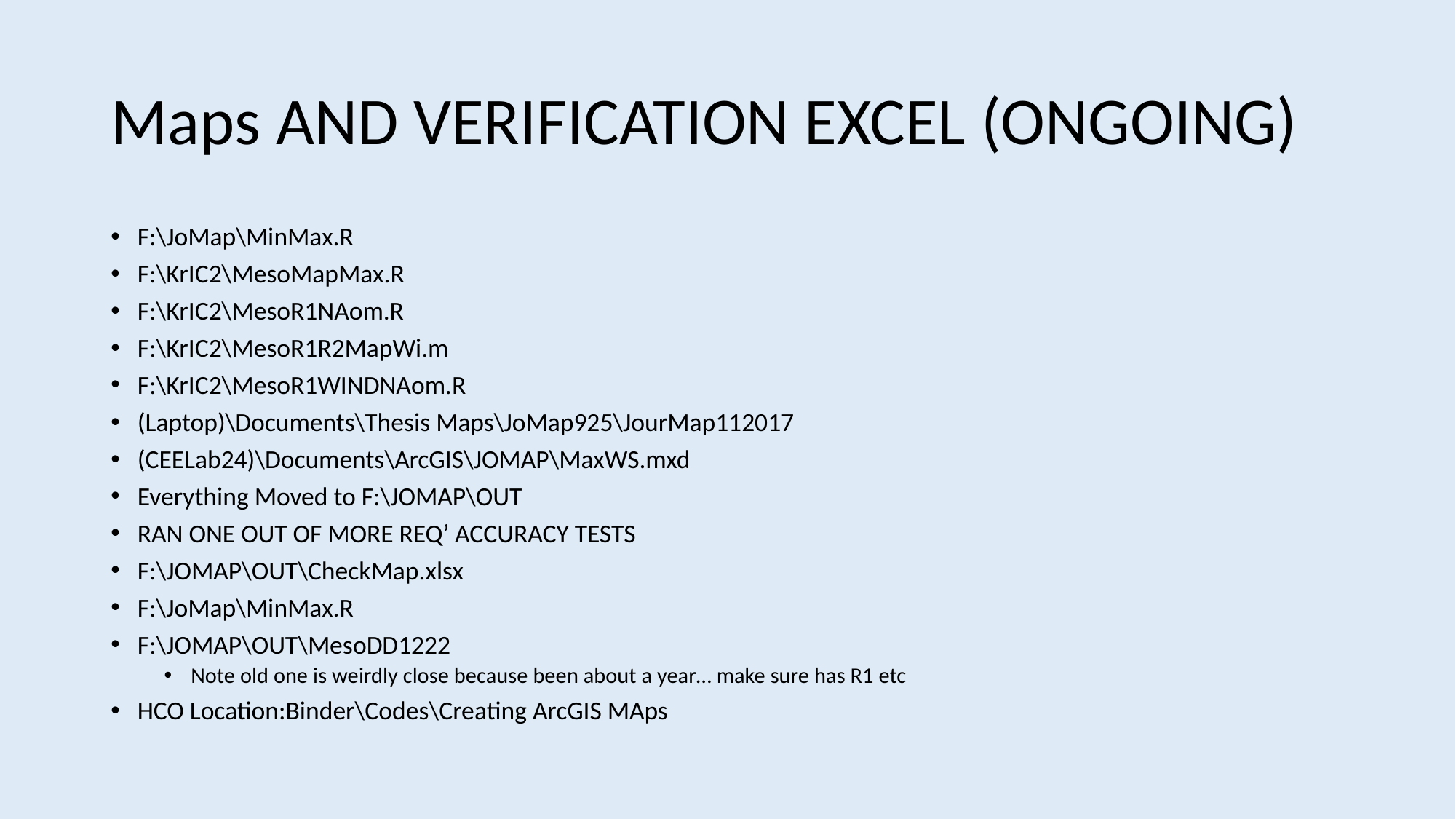

# Maps AND VERIFICATION EXCEL (ONGOING)
F:\JoMap\MinMax.R
F:\KrIC2\MesoMapMax.R
F:\KrIC2\MesoR1NAom.R
F:\KrIC2\MesoR1R2MapWi.m
F:\KrIC2\MesoR1WINDNAom.R
(Laptop)\Documents\Thesis Maps\JoMap925\JourMap112017
(CEELab24)\Documents\ArcGIS\JOMAP\MaxWS.mxd
Everything Moved to F:\JOMAP\OUT
RAN ONE OUT OF MORE REQ’ ACCURACY TESTS
F:\JOMAP\OUT\CheckMap.xlsx
F:\JoMap\MinMax.R
F:\JOMAP\OUT\MesoDD1222
Note old one is weirdly close because been about a year… make sure has R1 etc
HCO Location:Binder\Codes\Creating ArcGIS MAps